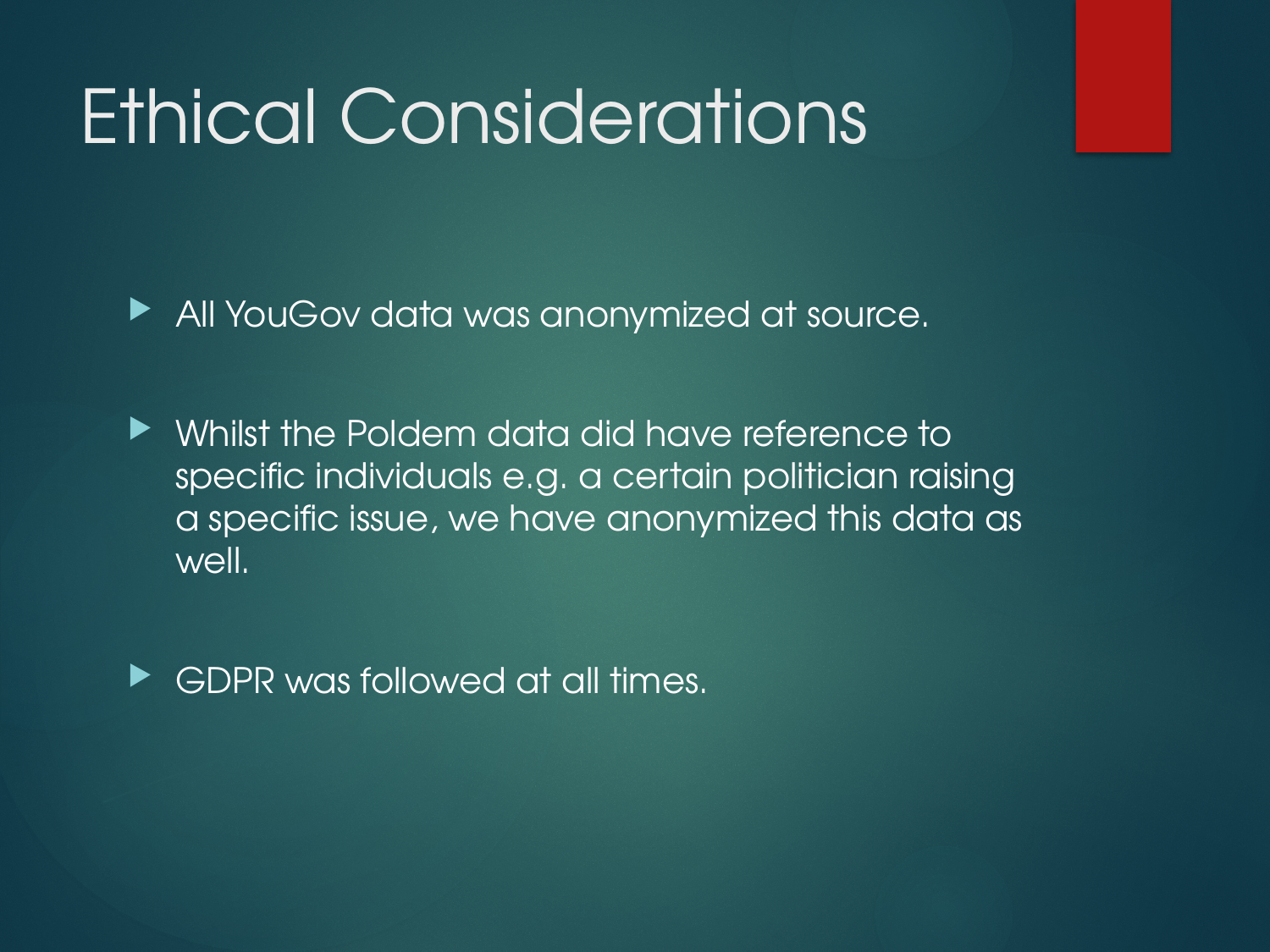

# Ethical Considerations
All YouGov data was anonymized at source.

Whilst the Poldem data did have reference to specific individuals e.g. a certain politician raising a specific issue, we have anonymized this data as well.

GDPR was followed at all times.